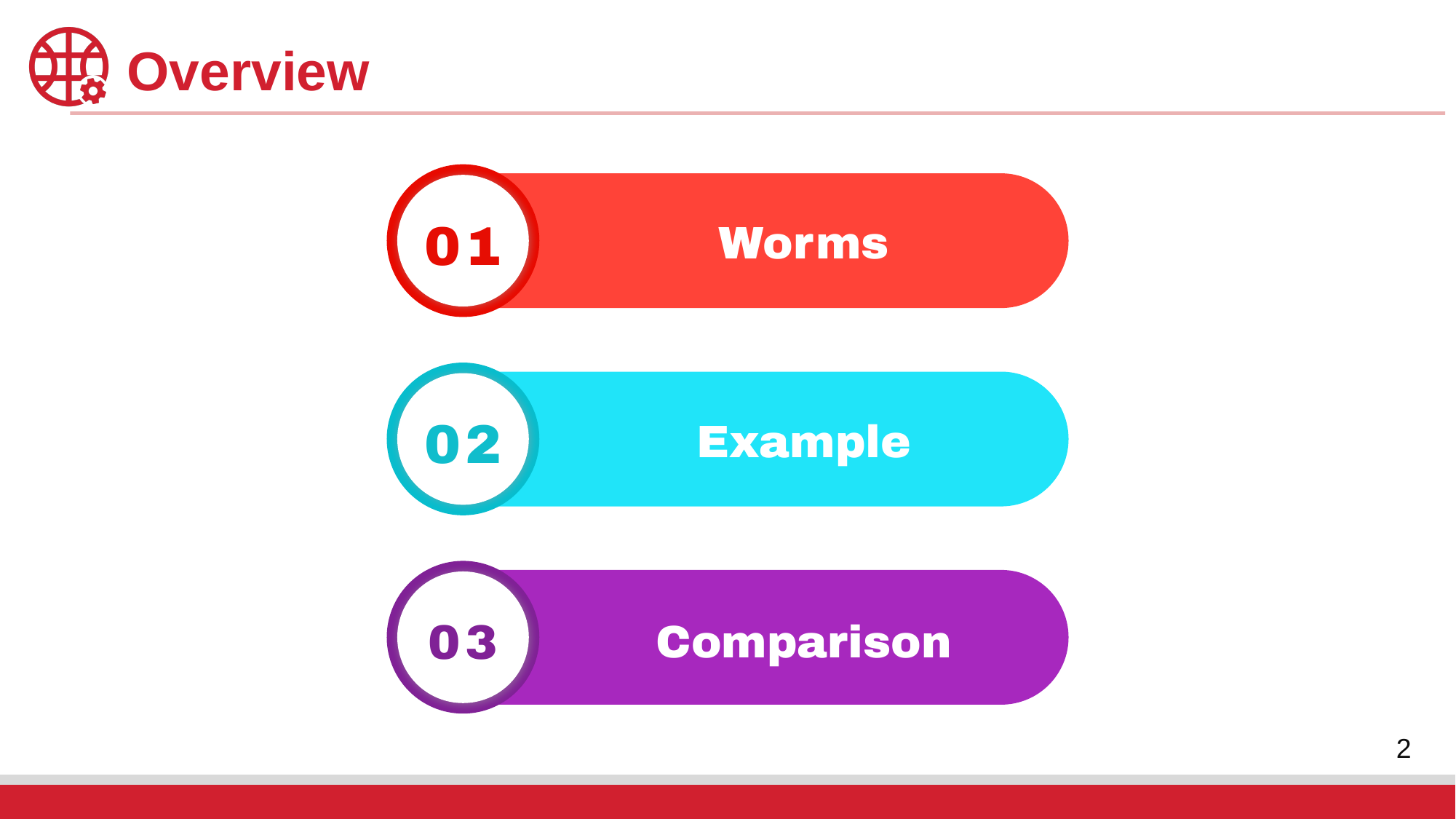

Overview

Worms
01

Example
02

Comparison
03